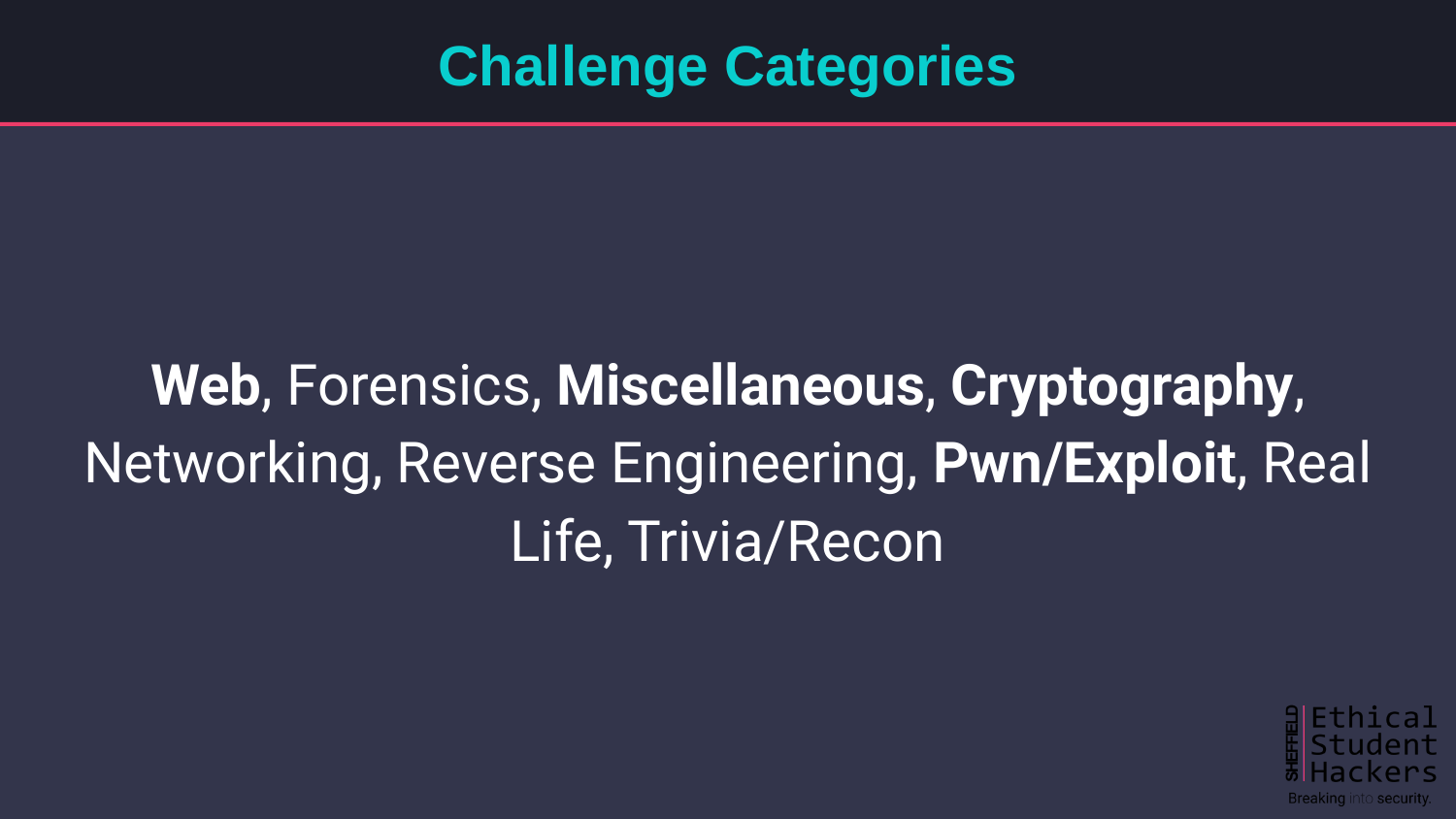

# Challenge Categories
Web, Forensics, Miscellaneous, Cryptography, Networking, Reverse Engineering, Pwn/Exploit, Real Life, Trivia/Recon